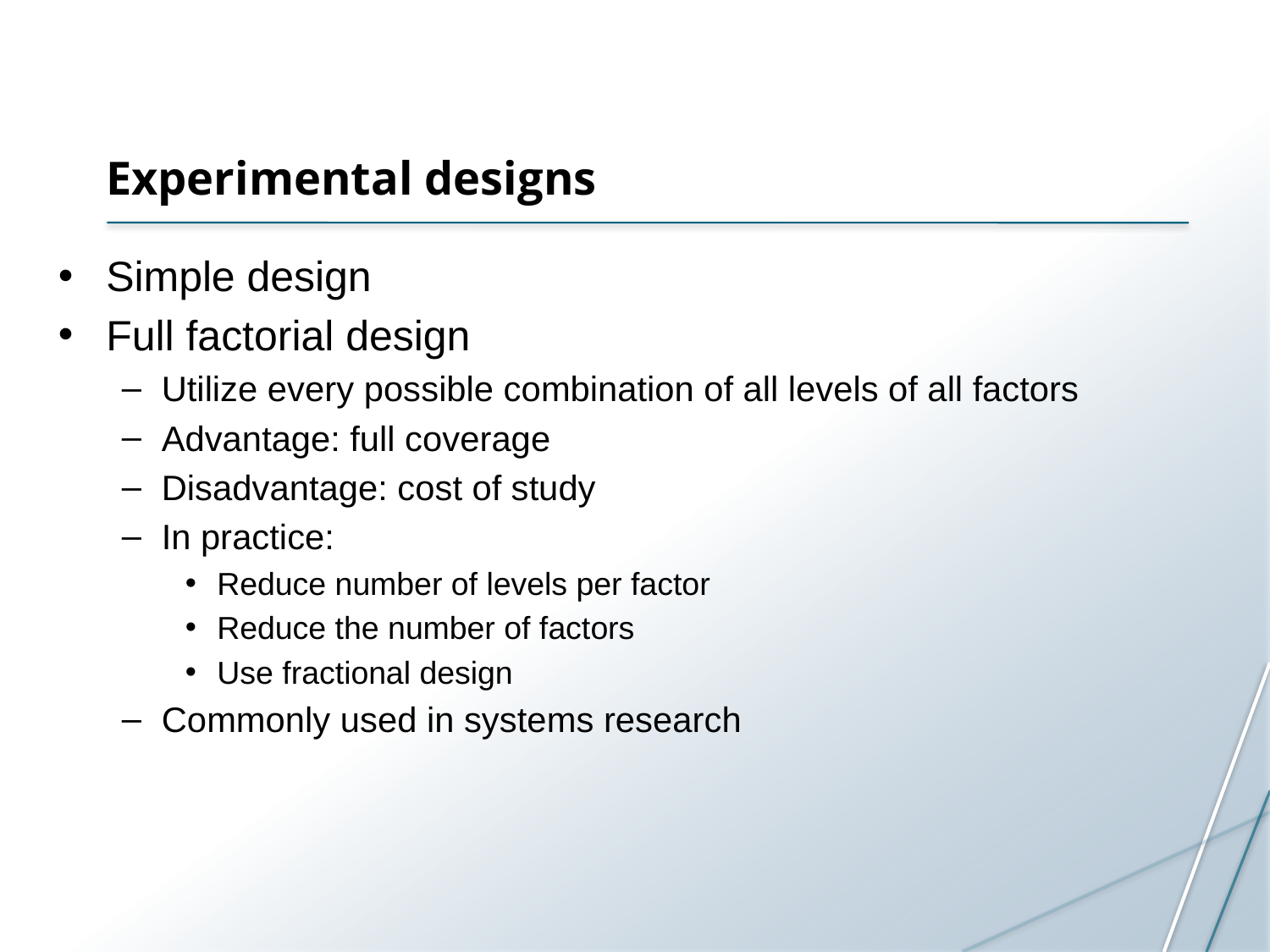

# Experimental designs
Simple design
Full factorial design
Utilize every possible combination of all levels of all factors
Advantage: full coverage
Disadvantage: cost of study
In practice:
Reduce number of levels per factor
Reduce the number of factors
Use fractional design
Commonly used in systems research